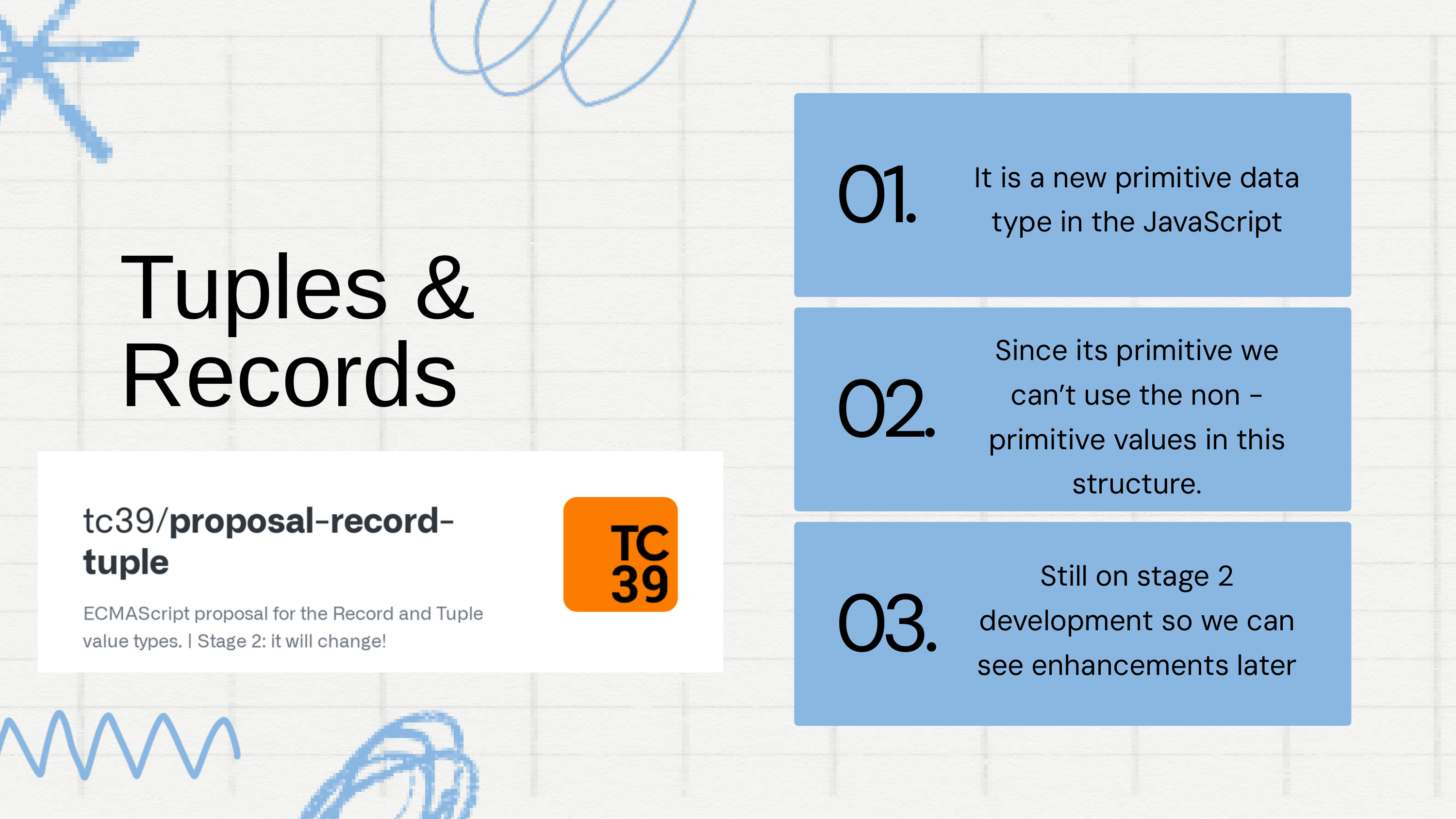

It is a new primitive data type in the JavaScript
01.
Tuples & Records

Since its primitive we can’t use the non - primitive values in this structure.
02.

Still on stage 2 development so we can see enhancements later
03.